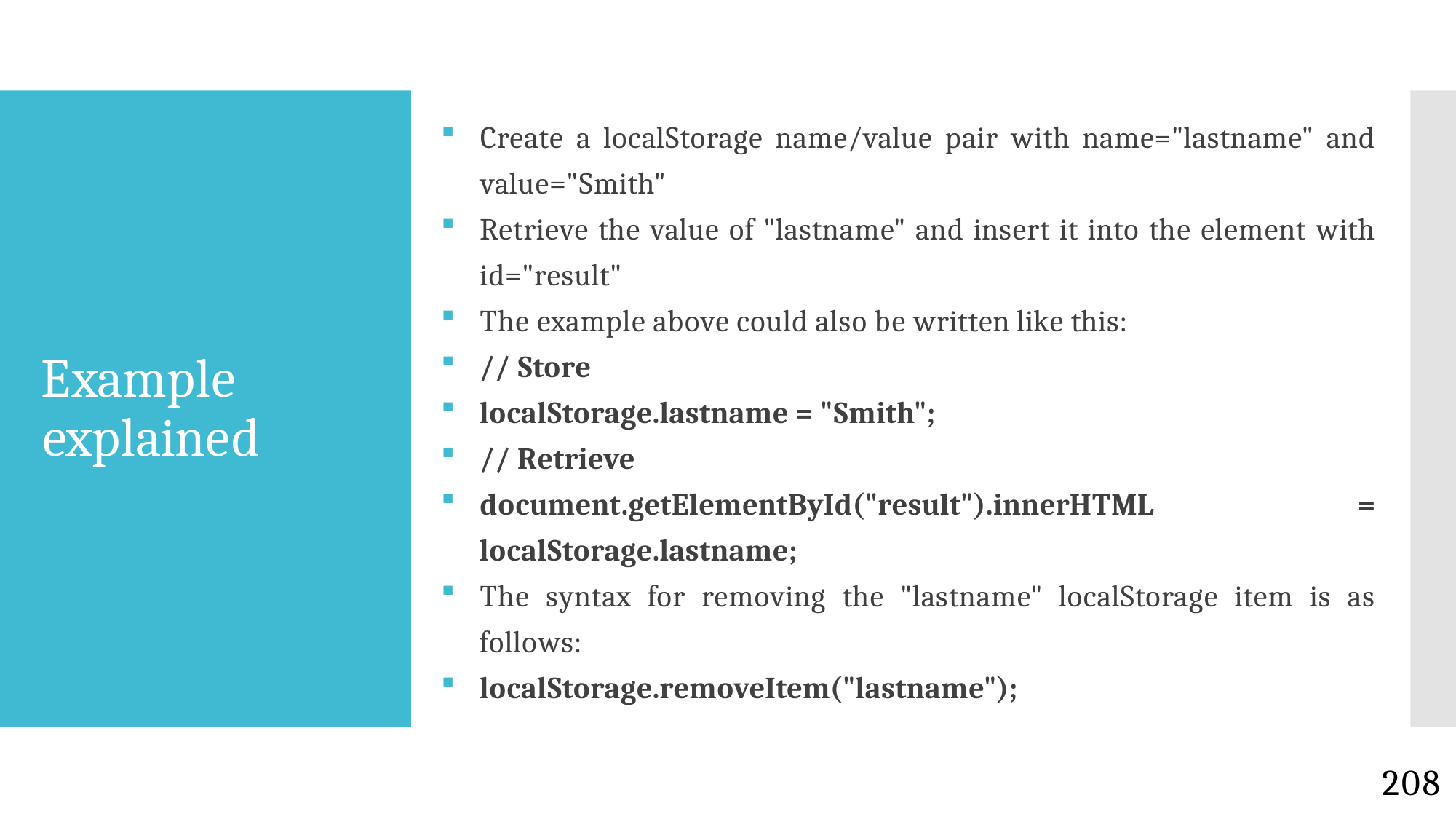

Create a localStorage name/value pair with name="lastname" and value="Smith"
Retrieve the value of "lastname" and insert it into the element with id="result"
The example above could also be written like this:
// Store
localStorage.lastname = "Smith";
// Retrieve
document.getElementById("result").innerHTML = localStorage.lastname;
The syntax for removing the "lastname" localStorage item is as follows:
localStorage.removeItem("lastname");

# Example explained
208